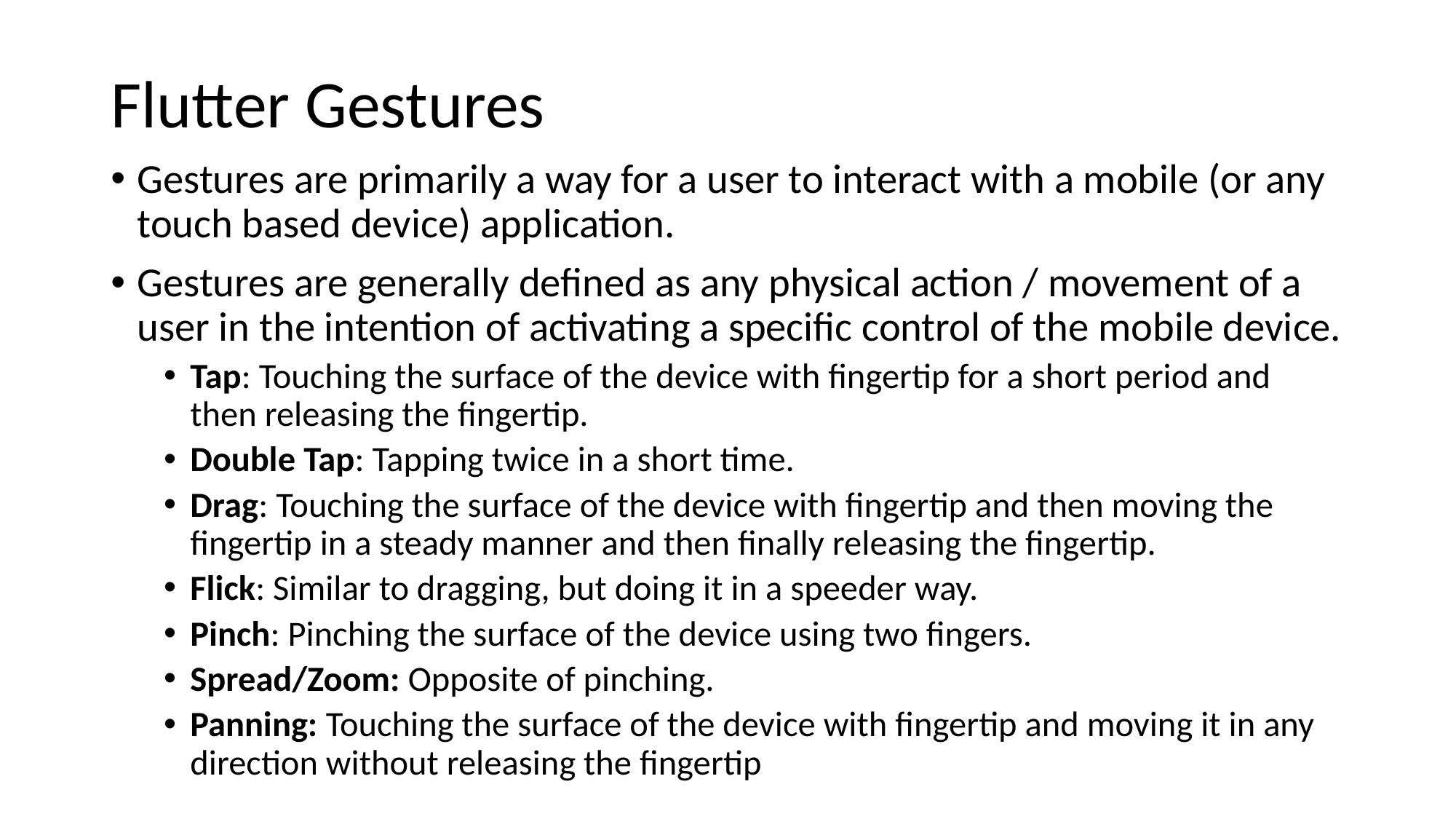

# Flutter Gestures
Gestures are primarily a way for a user to interact with a mobile (or any touch based device) application.
Gestures are generally defined as any physical action / movement of a user in the intention of activating a specific control of the mobile device.
Tap: Touching the surface of the device with fingertip for a short period and then releasing the fingertip.
Double Tap: Tapping twice in a short time.
Drag: Touching the surface of the device with fingertip and then moving the fingertip in a steady manner and then finally releasing the fingertip.
Flick: Similar to dragging, but doing it in a speeder way.
Pinch: Pinching the surface of the device using two fingers.
Spread/Zoom: Opposite of pinching.
Panning: Touching the surface of the device with fingertip and moving it in any direction without releasing the fingertip